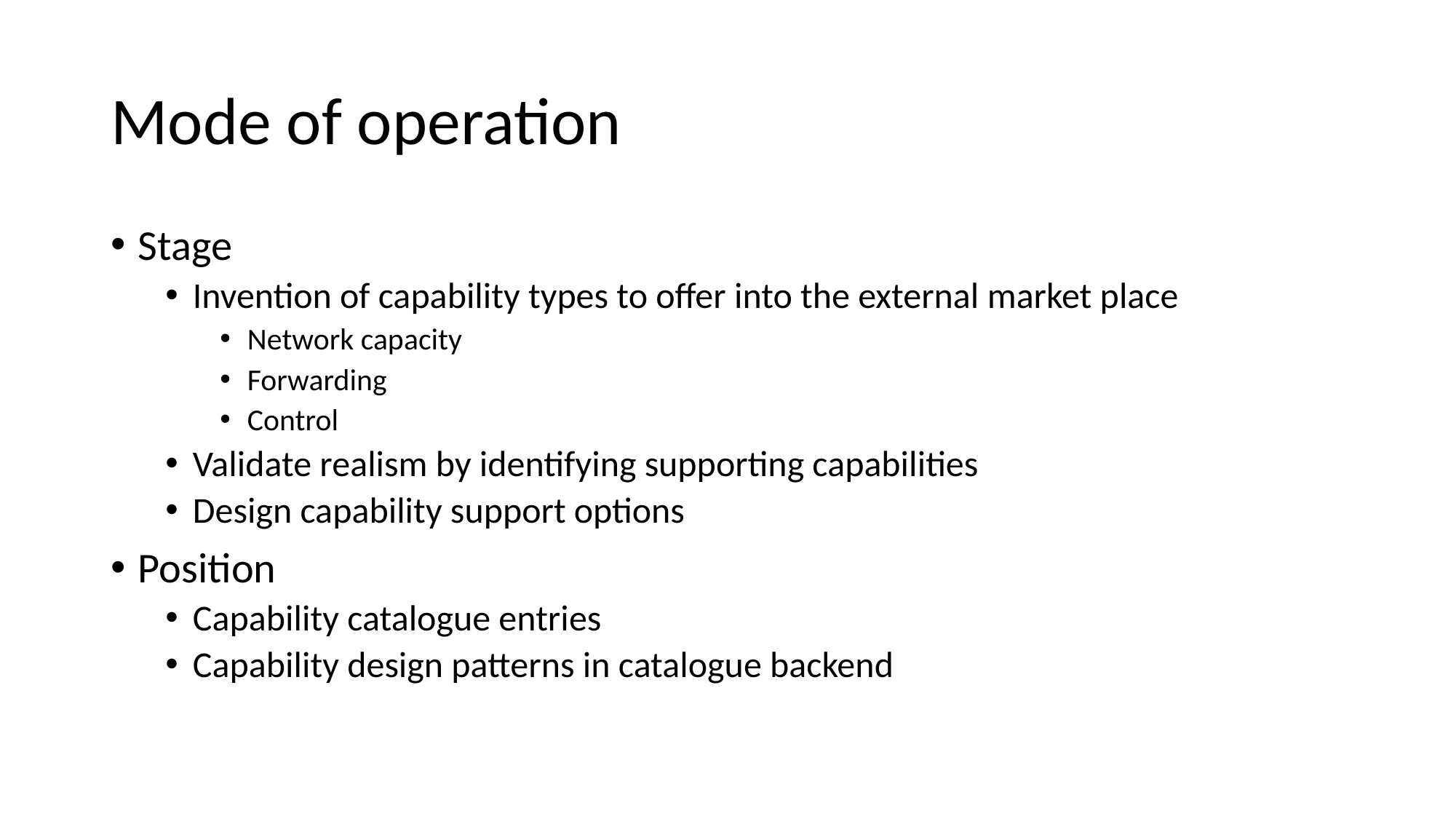

# Mode of operation
Stage
Invention of capability types to offer into the external market place
Network capacity
Forwarding
Control
Validate realism by identifying supporting capabilities
Design capability support options
Position
Capability catalogue entries
Capability design patterns in catalogue backend